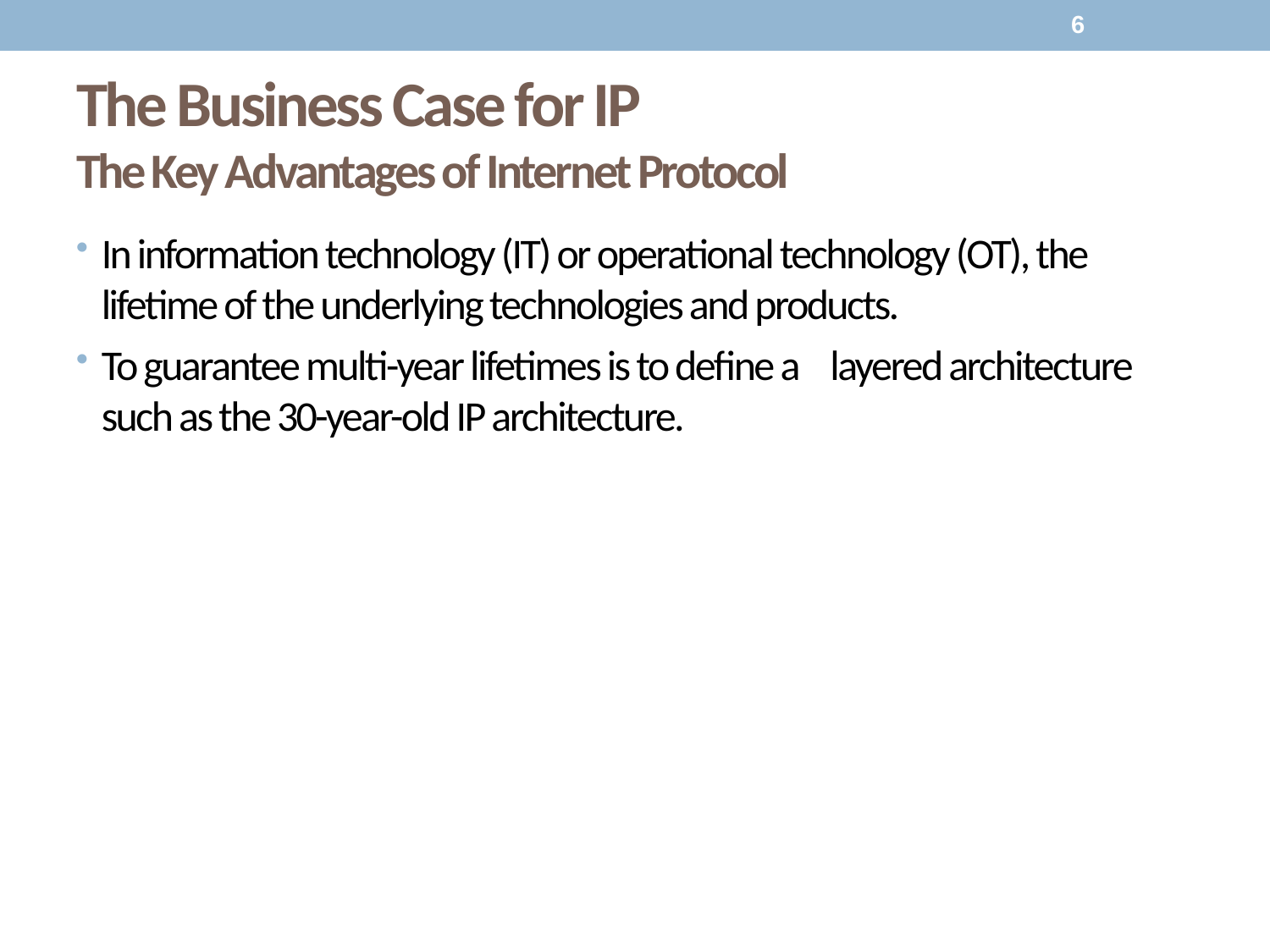

6
# The Business Case for IP The Key Advantages of Internet Protocol
In information technology (IT) or operational technology (OT), the  lifetime of the underlying technologies and products.
To guarantee multi-year lifetimes is to define a	layered architecture such as the 30-year-old IP architecture.